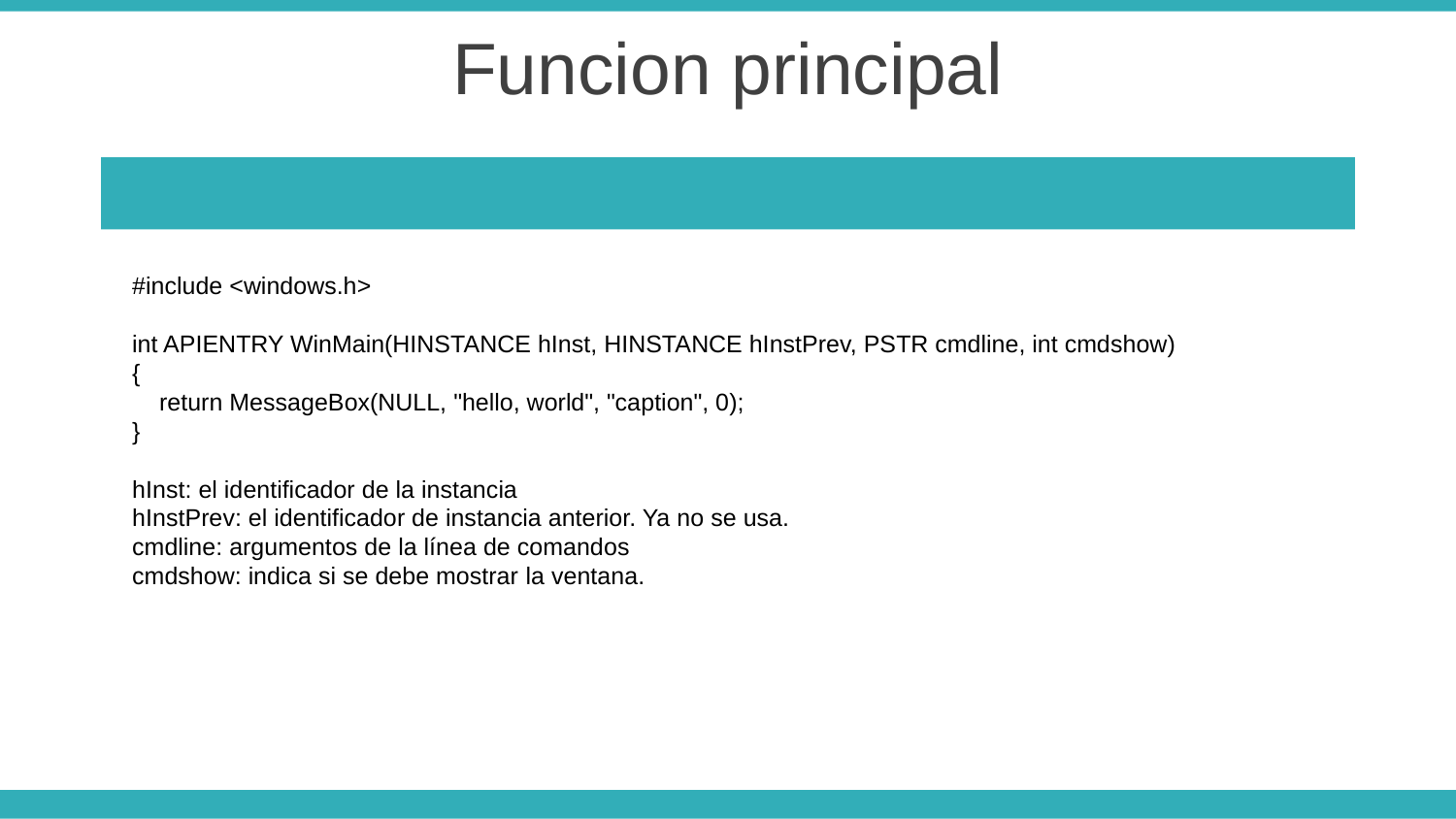

Funcion principal

#include <windows.h>

int APIENTRY WinMain(HINSTANCE hInst, HINSTANCE hInstPrev, PSTR cmdline, int cmdshow)
{
    return MessageBox(NULL, "hello, world", "caption", 0);
}

hInst: el identificador de la instancia
hInstPrev: el identificador de instancia anterior. Ya no se usa.
cmdline: argumentos de la línea de comandos
cmdshow: indica si se debe mostrar la ventana.